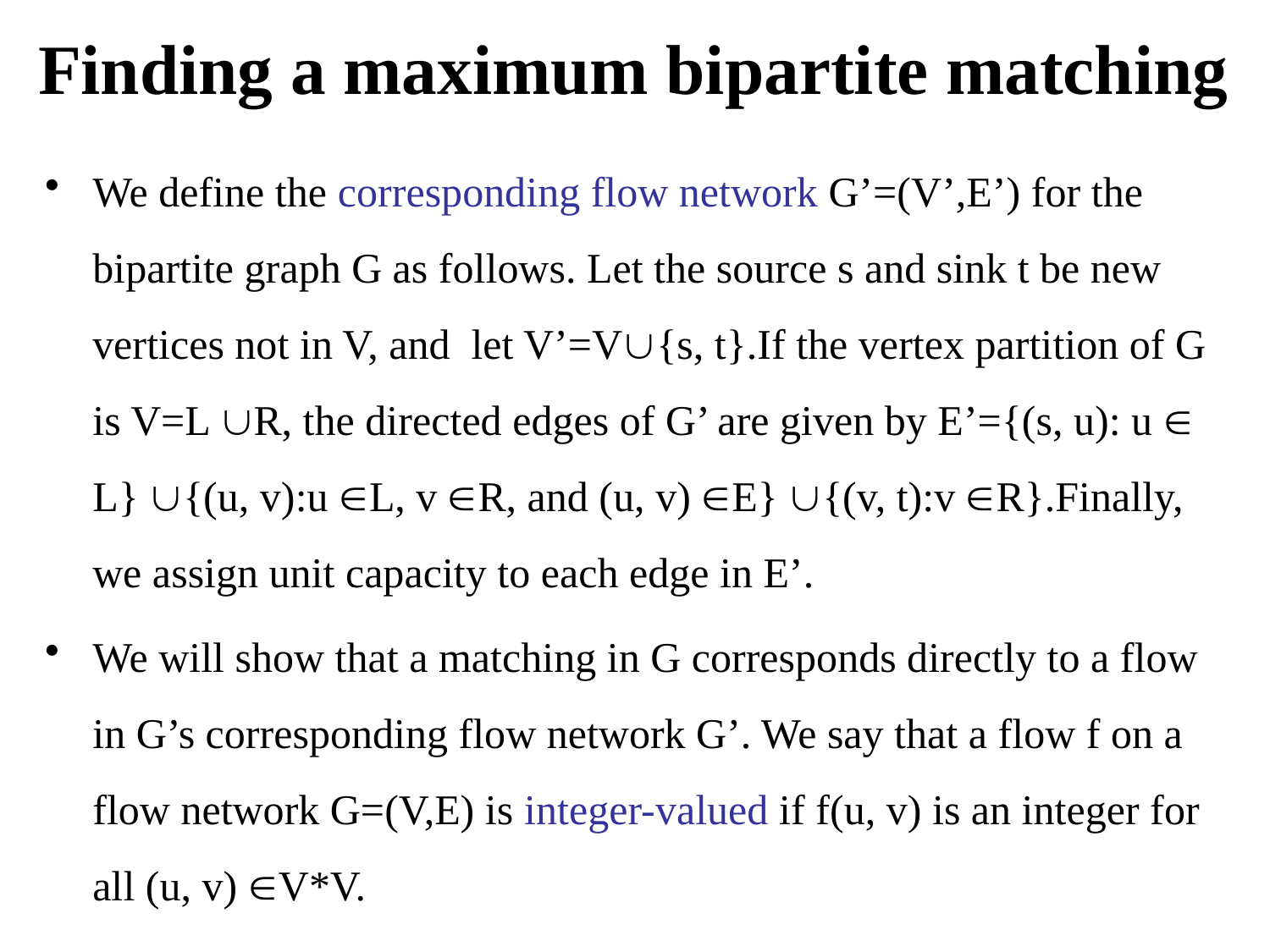

# Finding a maximum bipartite matching
We define the corresponding flow network G’=(V’,E’) for the bipartite graph G as follows. Let the source s and sink t be new vertices not in V, and  let V’=V∪{s, t}.If the vertex partition of G is V=L ∪R, the directed edges of G’ are given by E’={(s, u): u ∈ L} ∪{(u, v):u ∈L, v ∈R, and (u, v) ∈E} ∪{(v, t):v ∈R}.Finally, we assign unit capacity to each edge in E’.
We will show that a matching in G corresponds directly to a flow in G’s corresponding flow network G’. We say that a flow f on a flow network G=(V,E) is integer-valued if f(u, v) is an integer for all (u, v) ∈V*V.